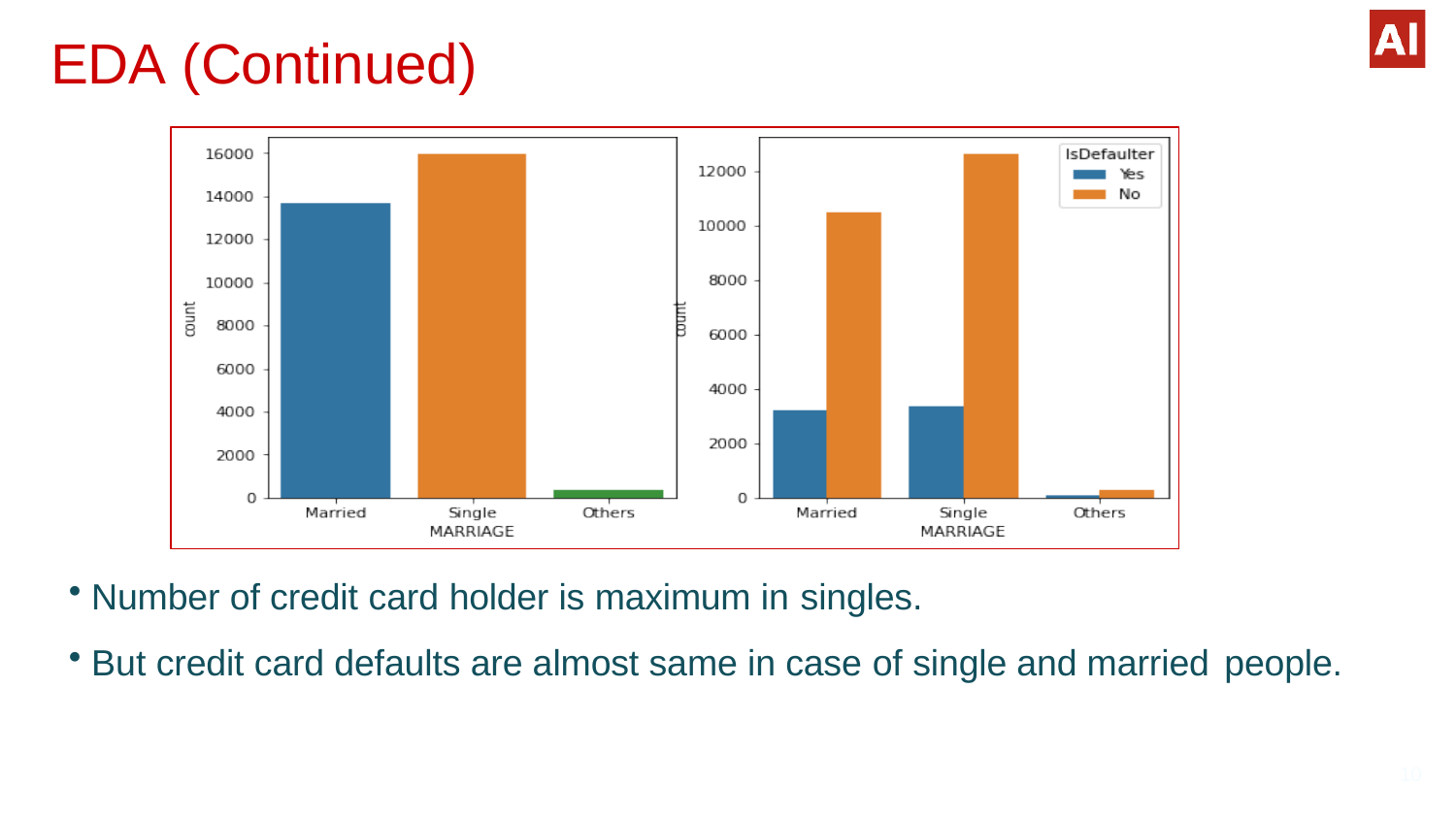

# EDA (Continued)

Number of credit card holder is maximum in singles.
But credit card defaults are almost same in case of single and married people.
10